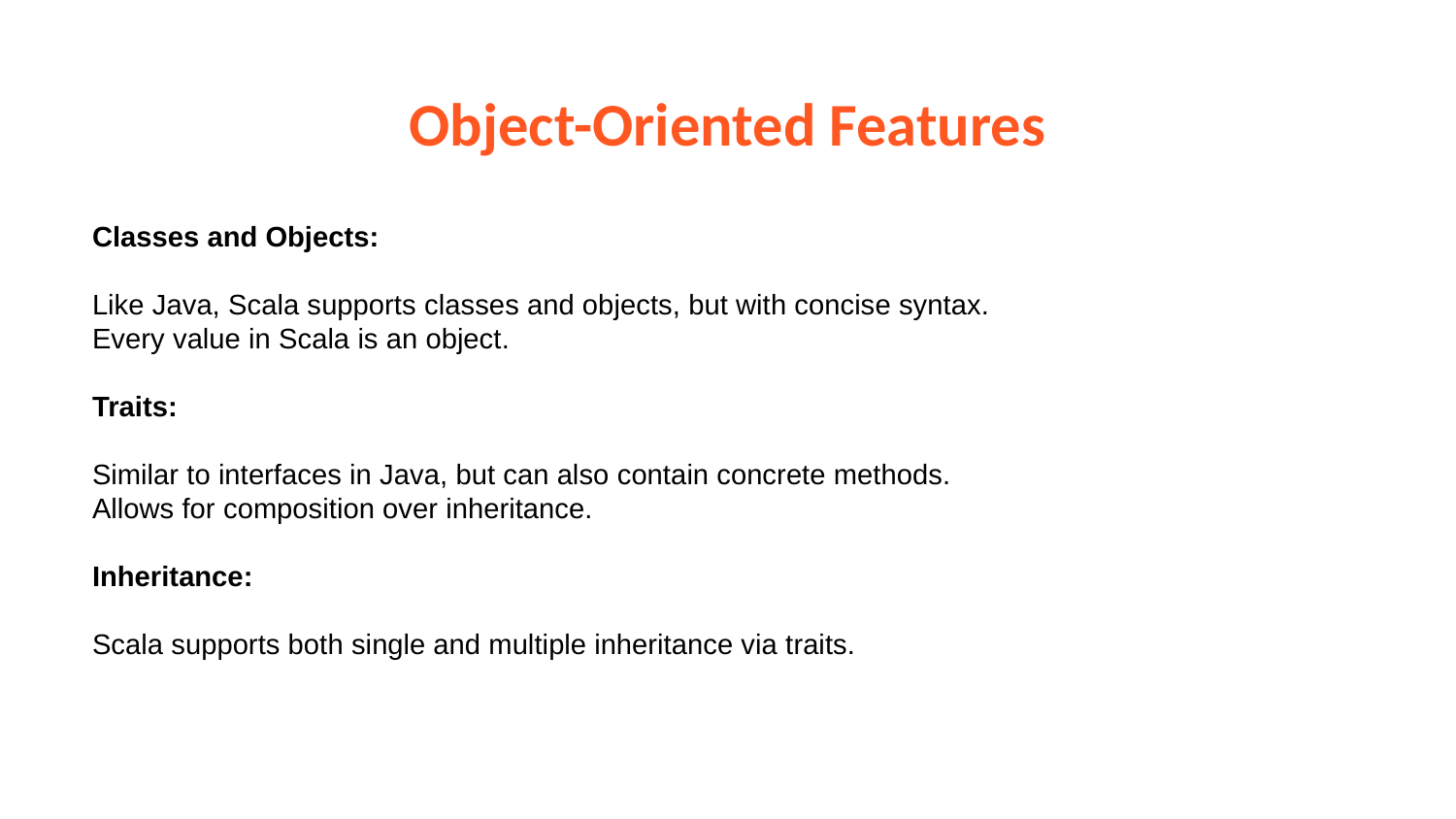

# Object-Oriented Features
Classes and Objects:

Like Java, Scala supports classes and objects, but with concise syntax.
Every value in Scala is an object.

Traits:

Similar to interfaces in Java, but can also contain concrete methods.
Allows for composition over inheritance.

Inheritance:

Scala supports both single and multiple inheritance via traits.